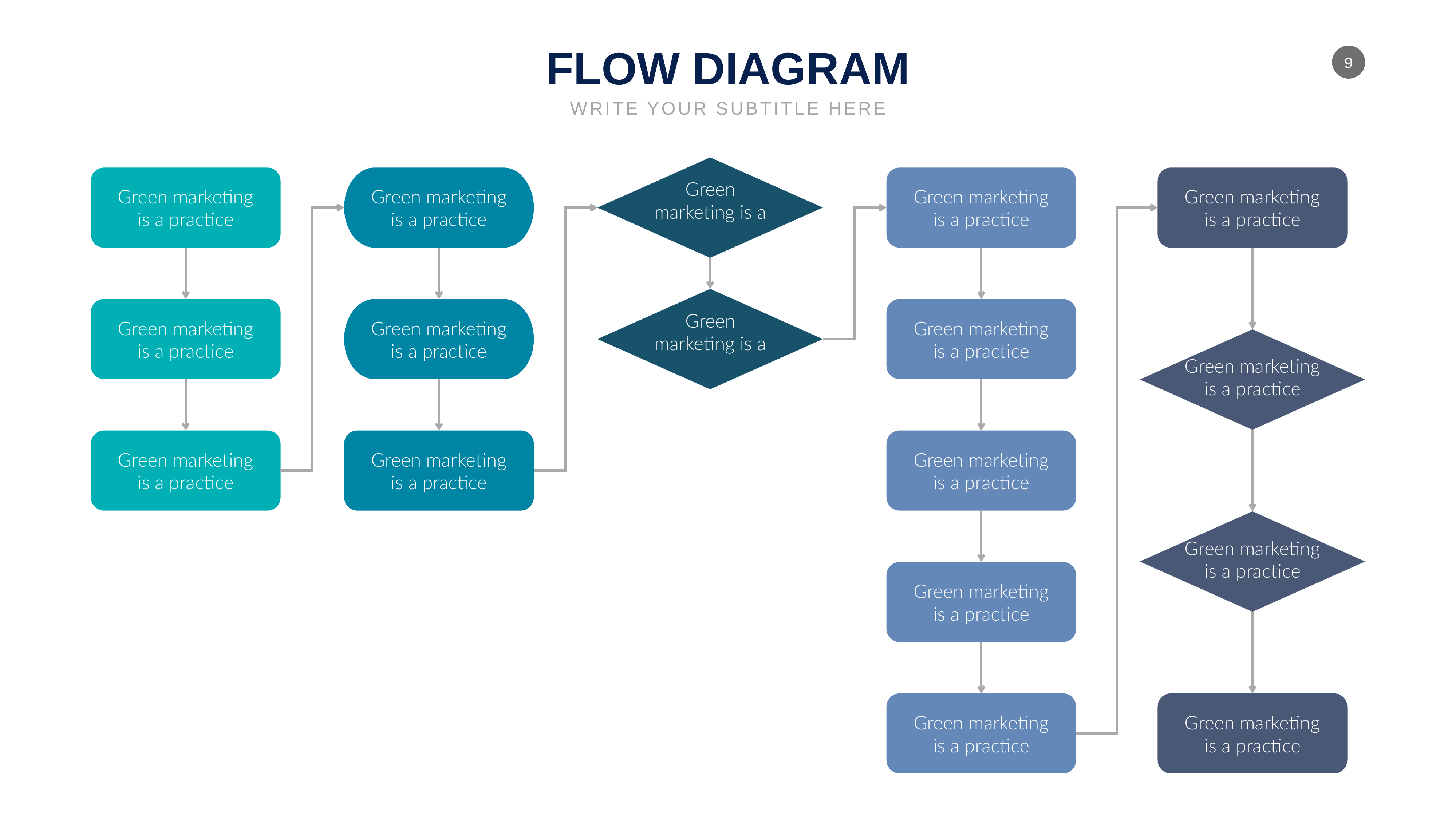

FLOW DIAGRAM
WRITE YOUR SUBTITLE HERE

Green marketing is a
Green marketing is a practice
Green marketing is a practice
Green marketing is a practice
Green marketing is a practice

Green marketing is a
Green marketing is a practice
Green marketing is a practice
Green marketing is a practice

Green marketing is a practice

Green marketing is a practice
Green marketing is a practice
Green marketing is a practice

Green marketing is a practice

Green marketing is a practice

Green marketing is a practice
Green marketing is a practice